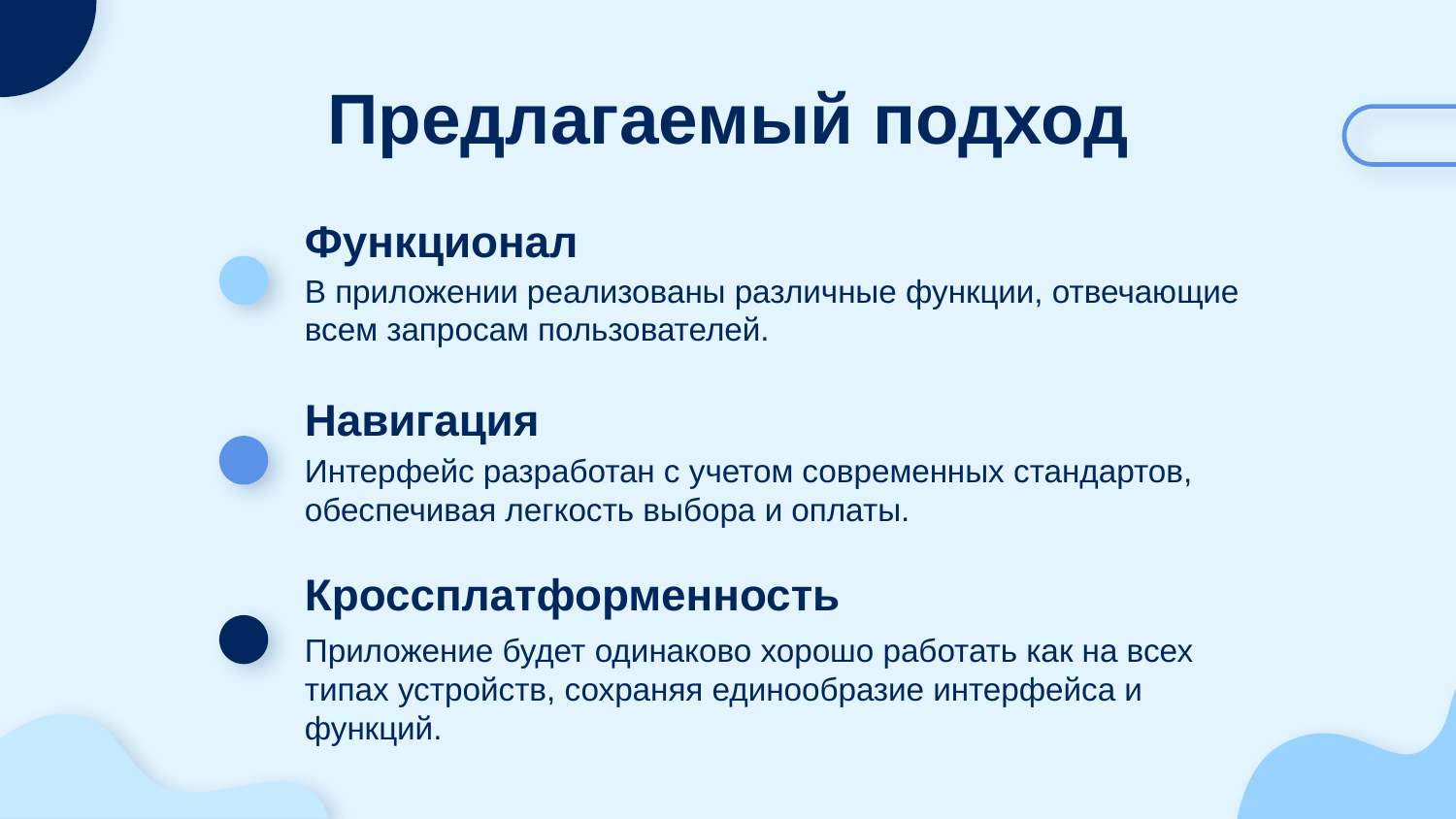

Предлагаемый подход
Функционал

В приложении реализованы различные функции, отвечающие всем запросам пользователей.
Навигация

Интерфейс разработан с учетом современных стандартов, обеспечивая легкость выбора и оплаты.
Кроссплатформенность

Приложение будет одинаково хорошо работать как на всех типах устройств, сохраняя единообразие интерфейса и функций.